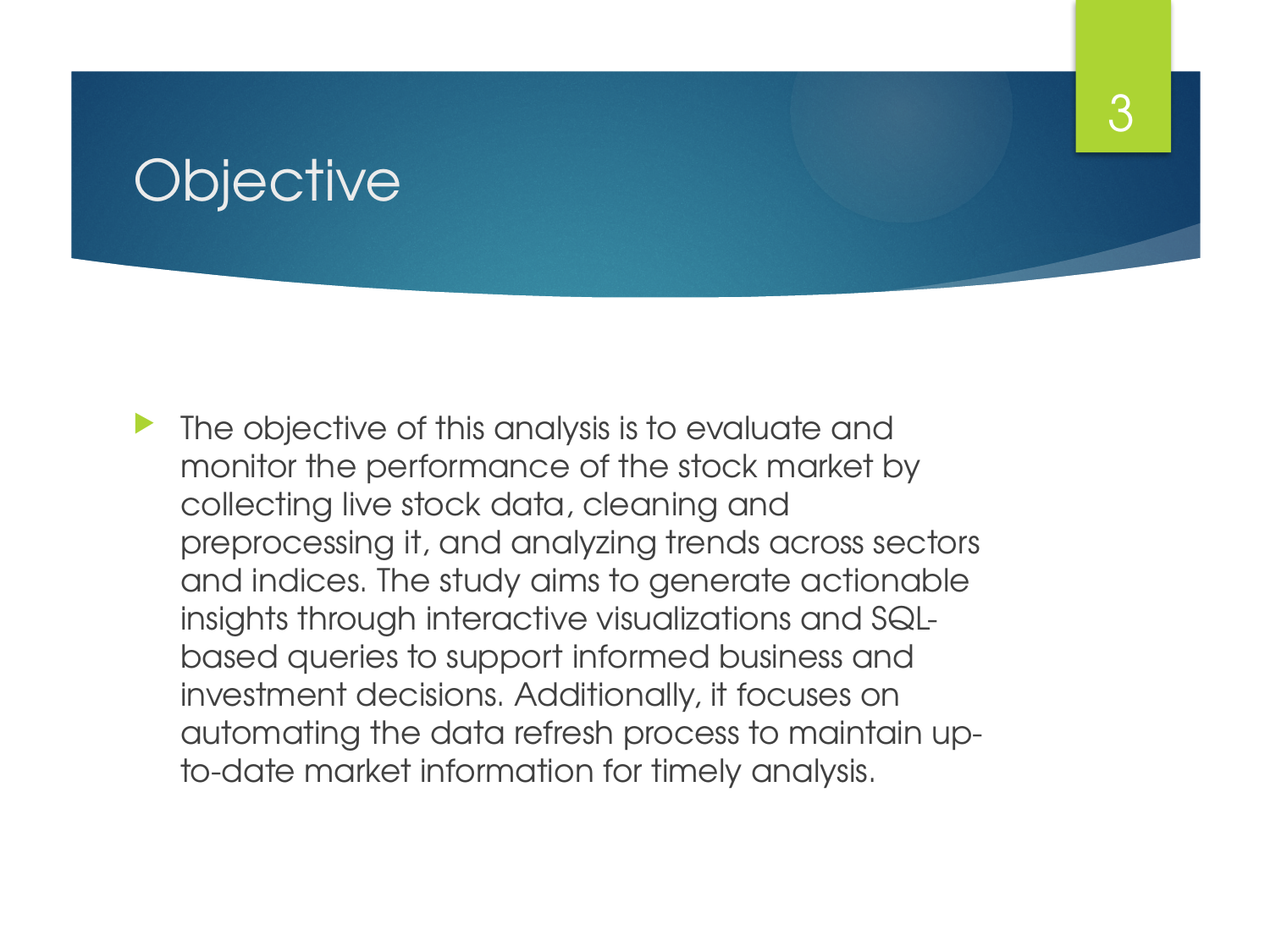

3
# Objective

The objective of this analysis is to evaluate and monitor the performance of the stock market by collecting live stock data, cleaning and preprocessing it, and analyzing trends across sectors and indices. The study aims to generate actionable insights through interactive visualizations and SQL-based queries to support informed business and investment decisions. Additionally, it focuses on automating the data refresh process to maintain up-to-date market information for timely analysis.